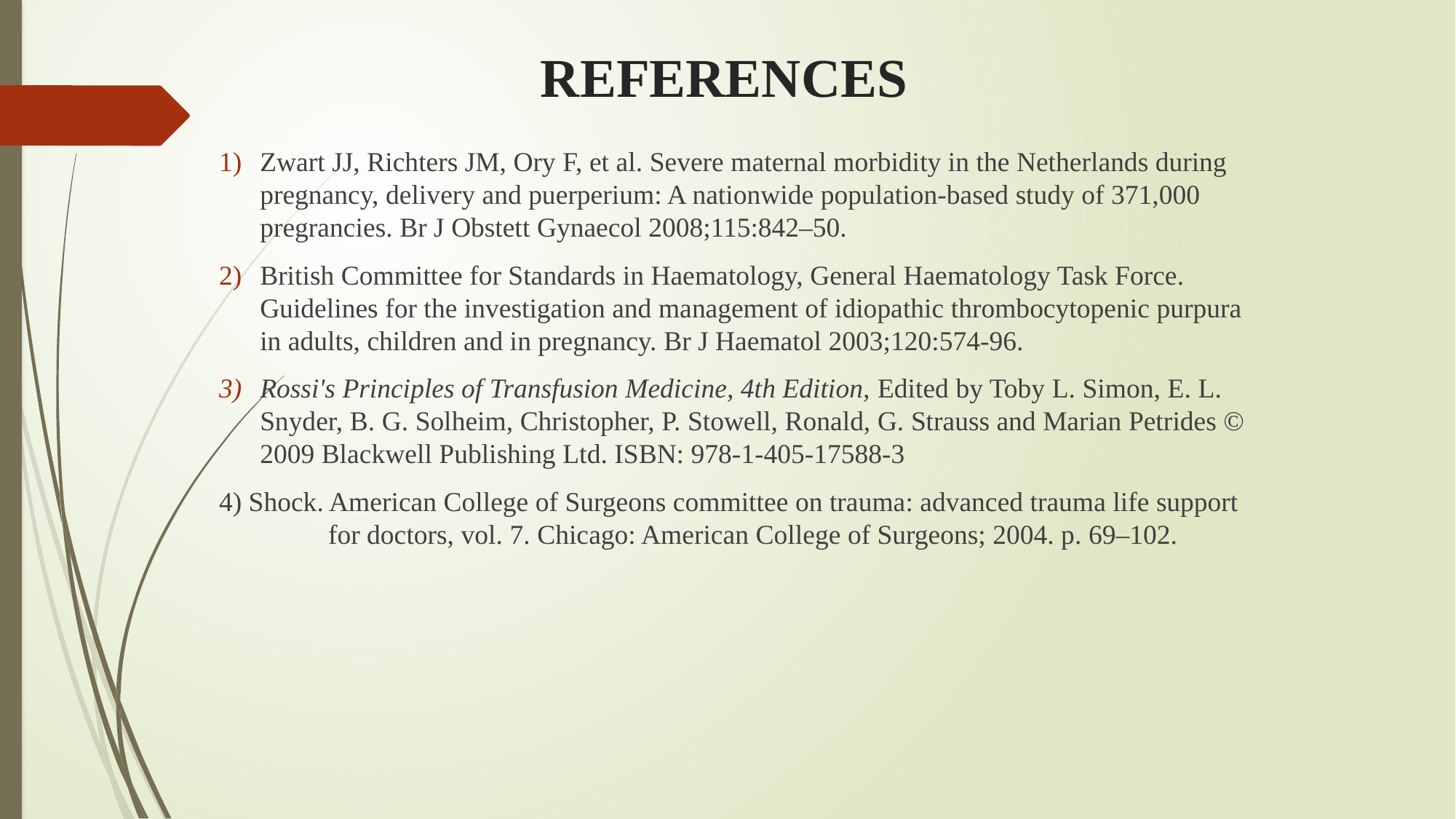

# REFERENCES
Zwart JJ, Richters JM, Ory F, et al. Severe maternal morbidity in the Netherlands during pregnancy, delivery and puerperium: A nationwide population-based study of 371,000 pregrancies. Br J Obstett Gynaecol 2008;115:842–50.
British Committee for Standards in Haematology, General Haematology Task Force. Guidelines for the investigation and management of idiopathic thrombocytopenic purpura in adults, children and in pregnancy. Br J Haematol 2003;120:574-96.
Rossi's Principles of Transfusion Medicine, 4th Edition, Edited by Toby L. Simon, E. L. Snyder, B. G. Solheim, Christopher, P. Stowell, Ronald, G. Strauss and Marian Petrides © 2009 Blackwell Publishing Ltd. ISBN: 978-1-405-17588-3
4) Shock. American College of Surgeons committee on trauma: advanced trauma life support        	for doctors, vol. 7. Chicago: American College of Surgeons; 2004. p. 69–102.